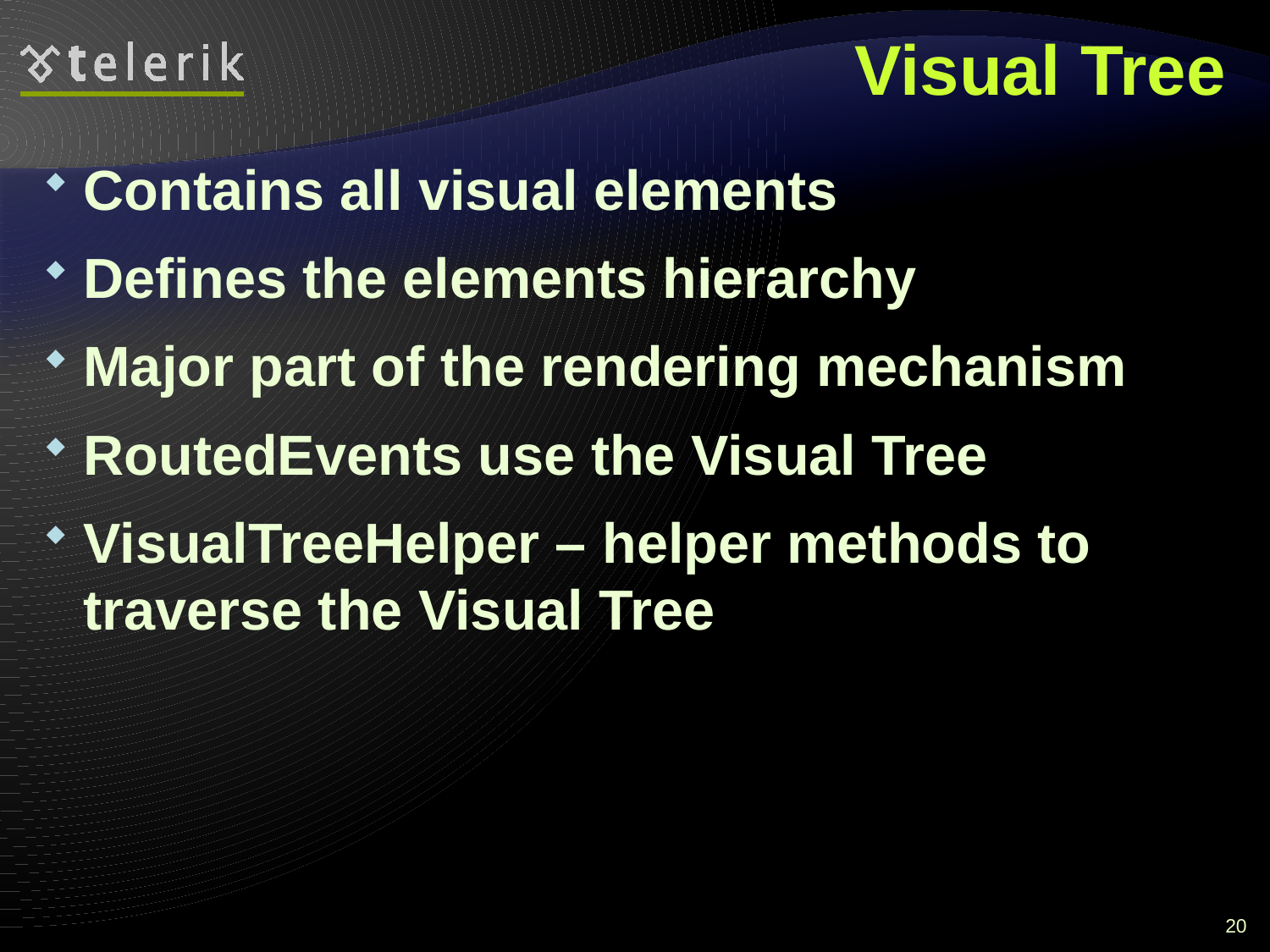

# Visual Tree
Contains all visual elements
Defines the elements hierarchy
Major part of the rendering mechanism
RoutedEvents use the Visual Tree
VisualTreeHelper – helper methods to traverse the Visual Tree

20